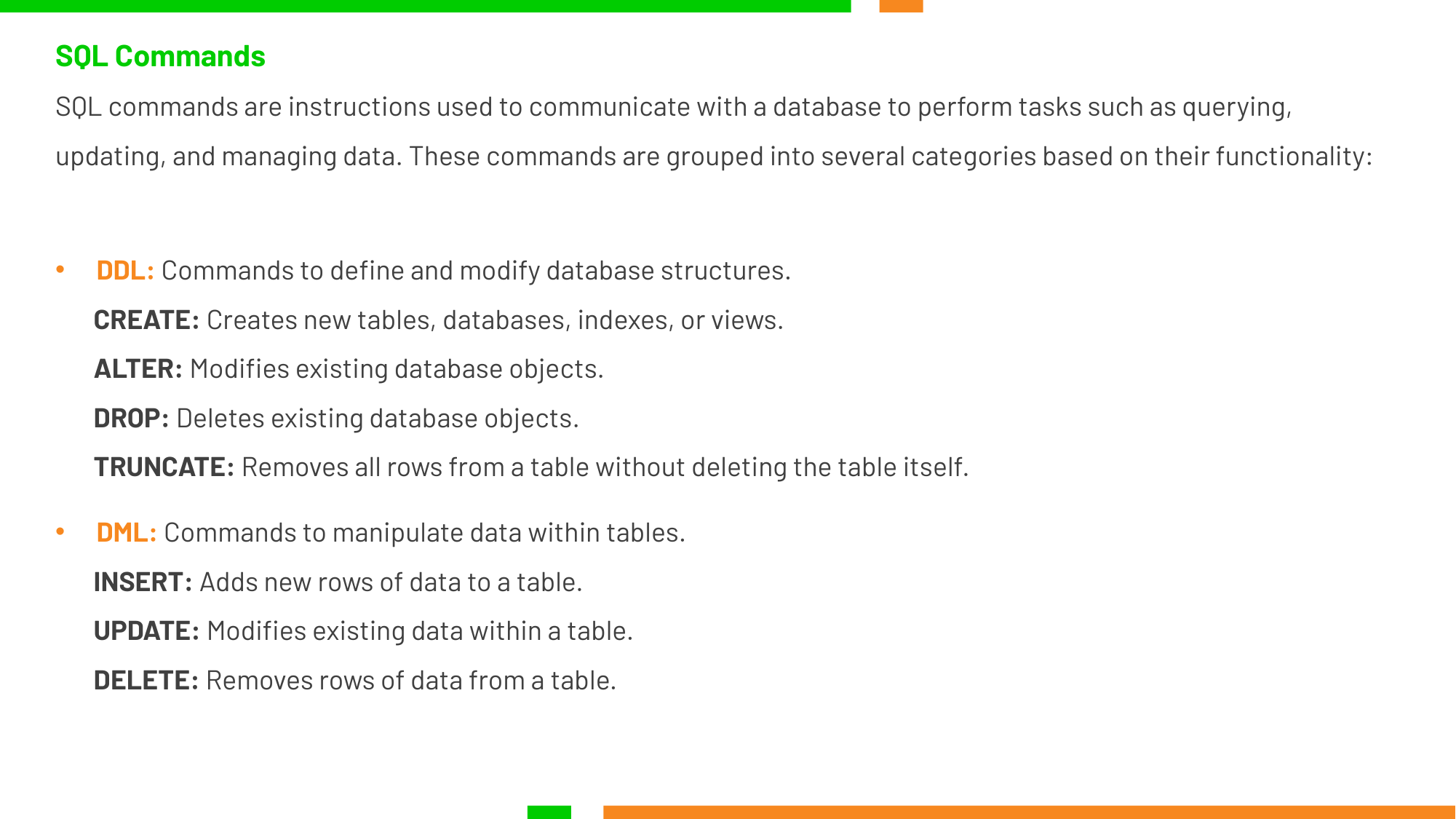

SQL Commands
SQL commands are instructions used to communicate with a database to perform tasks such as querying, updating, and managing data. These commands are grouped into several categories based on their functionality:

DDL: Commands to define and modify database structures.
       CREATE: Creates new tables, databases, indexes, or views.
       ALTER: Modifies existing database objects.
       DROP: Deletes existing database objects.
       TRUNCATE: Removes all rows from a table without deleting the table itself.
DML: Commands to manipulate data within tables.
       INSERT: Adds new rows of data to a table.
       UPDATE: Modifies existing data within a table.
       DELETE: Removes rows of data from a table.